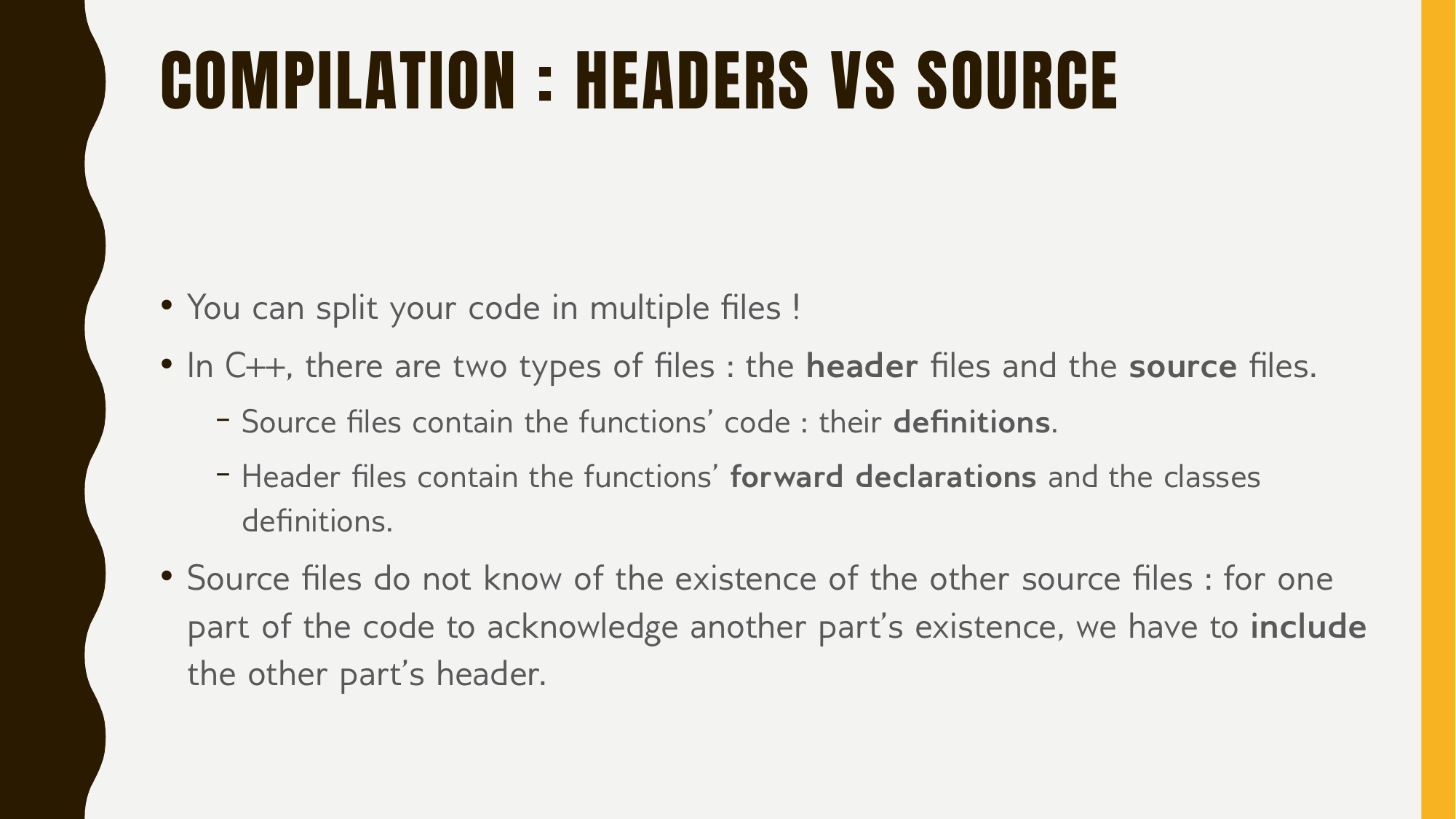

# Compilation : Headers vs source
You can split your code in multiple files !
In C++, there are two types of files : the header files and the source files.
Source files contain the functions’ code : their definitions.
Header files contain the functions’ forward declarations and the classes definitions.
Source files do not know of the existence of the other source files : for one part of the code to acknowledge another part’s existence, we have to include the other part’s header.